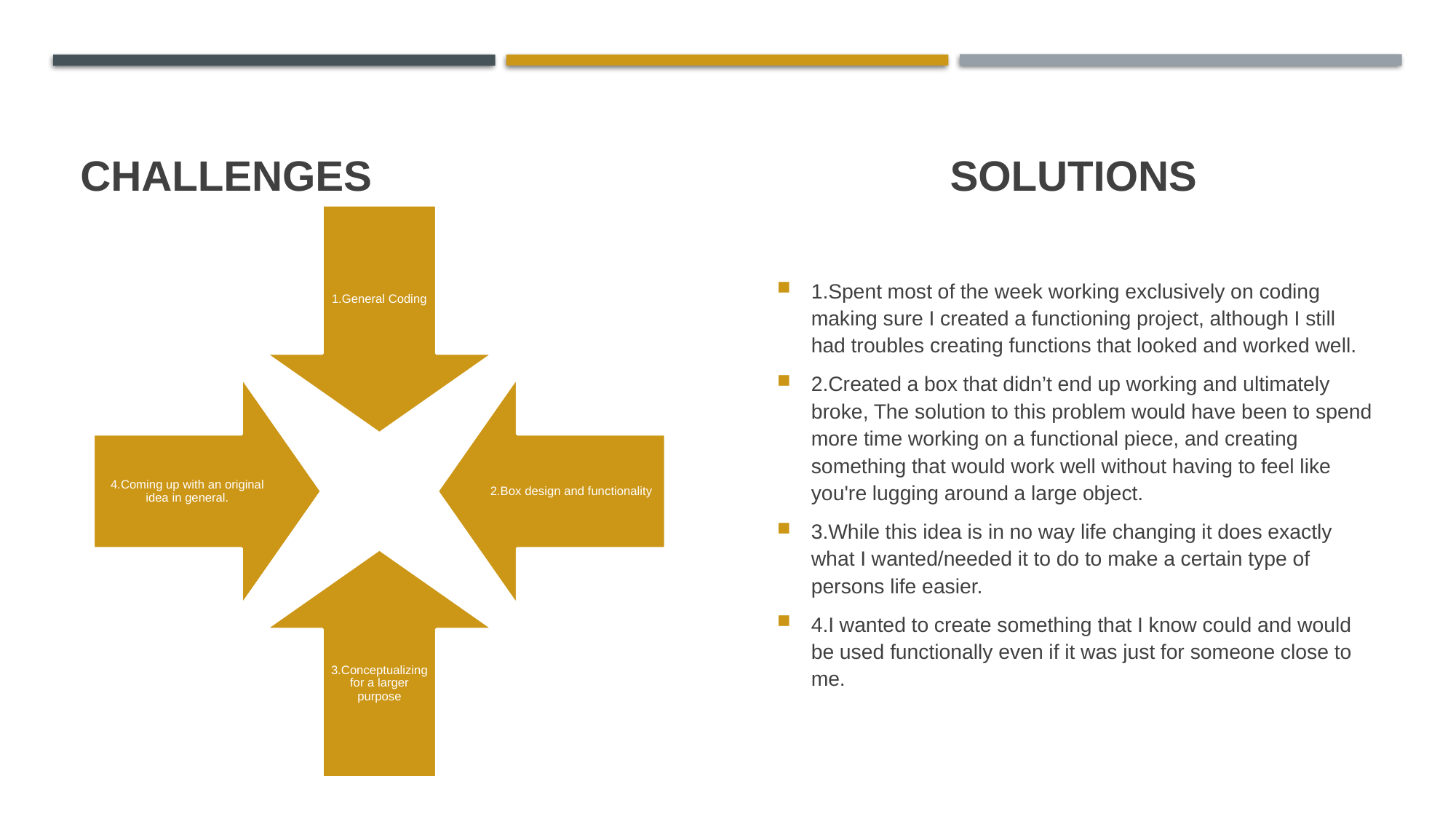

# Challenges                                                 Solutions
1.General Coding
2.Box design and functionality
3.Conceptualizing for a larger purpose
4.Coming up with an original idea in general.
1.Spent most of the week working exclusively on coding making sure I created a functioning project, although I still had troubles creating functions that looked and worked well.
2.Created a box that didn’t end up working and ultimately broke, The solution to this problem would have been to spend more time working on a functional piece, and creating something that would work well without having to feel like you're lugging around a large object.
3.While this idea is in no way life changing it does exactly what I wanted/needed it to do to make a certain type of persons life easier.
4.I wanted to create something that I know could and would be used functionally even if it was just for someone close to me.